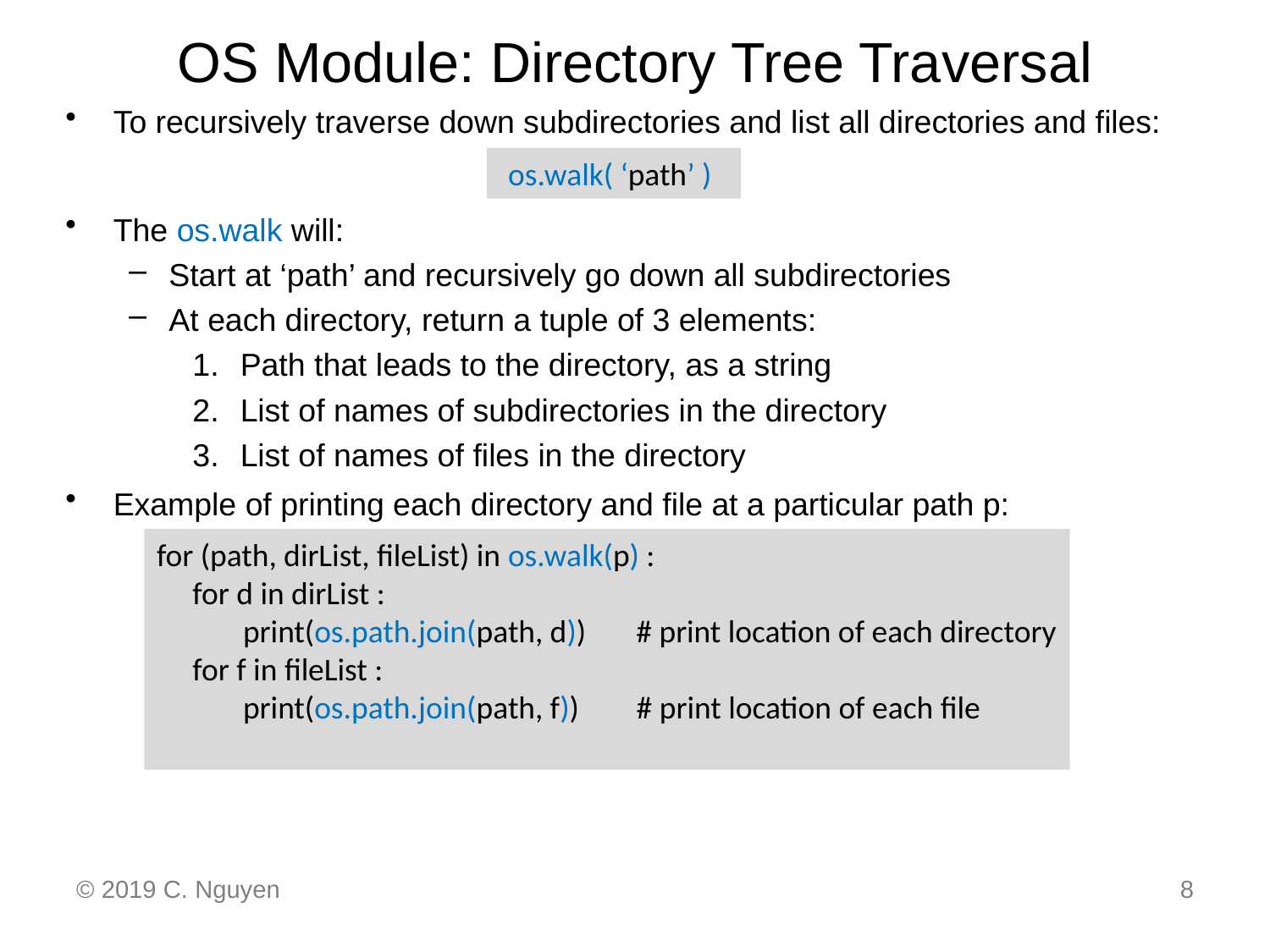

# OS Module: Directory Tree Traversal
To recursively traverse down subdirectories and list all directories and files:

The os.walk will:
Start at ‘path’ and recursively go down all subdirectories
At each directory, return a tuple of 3 elements:
Path that leads to the directory, as a string
List of names of subdirectories in the directory
List of names of files in the directory
Example of printing each directory and file at a particular path p:

 os.walk( ‘path’ )
for (path, dirList, fileList) in os.walk(p) :
     for d in dirList :
            print(os.path.join(path, d))       # print location of each directory
     for f in fileList :
            print(os.path.join(path, f))        # print location of each file

© 2019 C. Nguyen
8